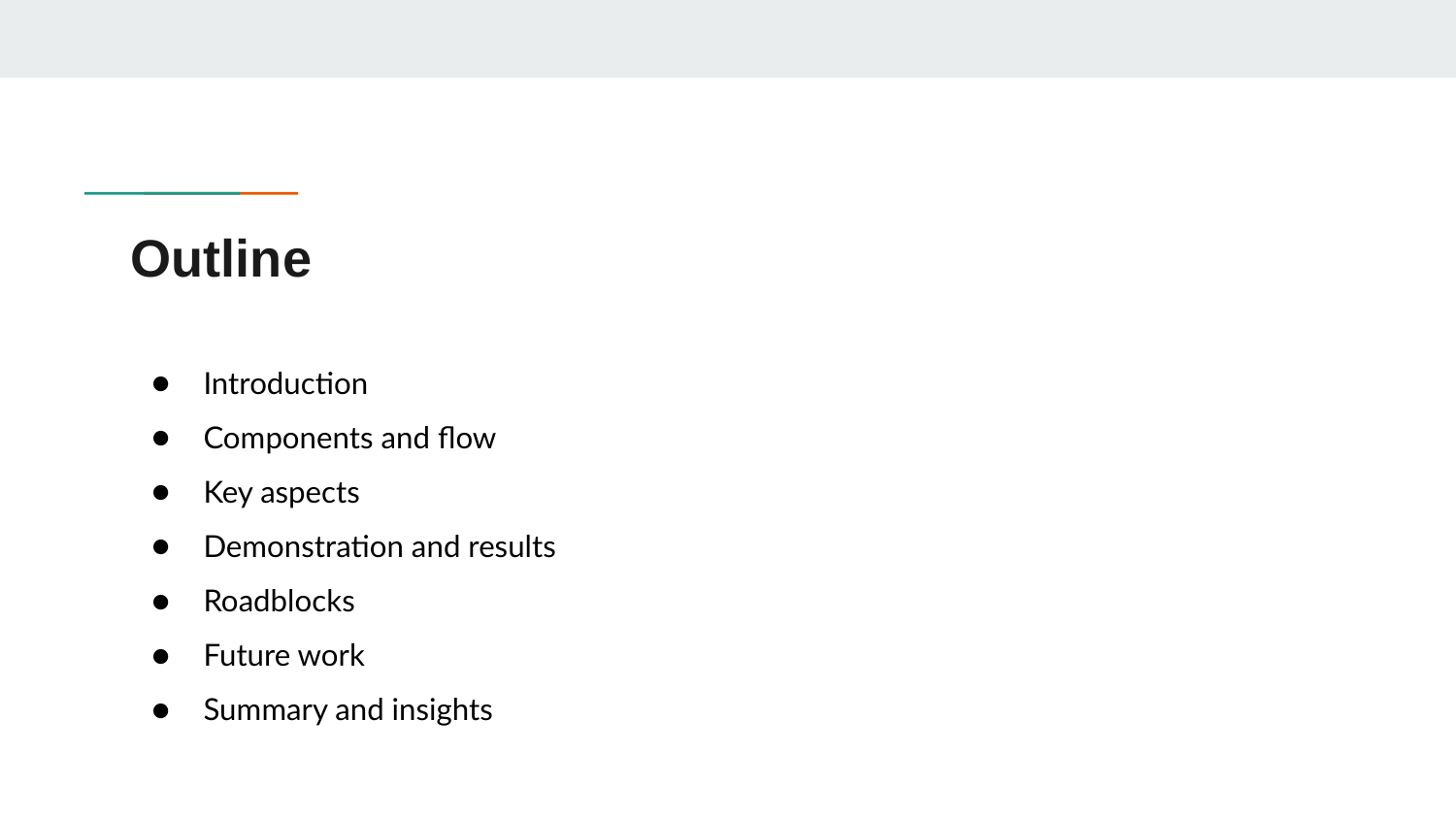

# Outline
Introduction
Components and flow
Key aspects
Demonstration and results
Roadblocks
Future work
Summary and insights